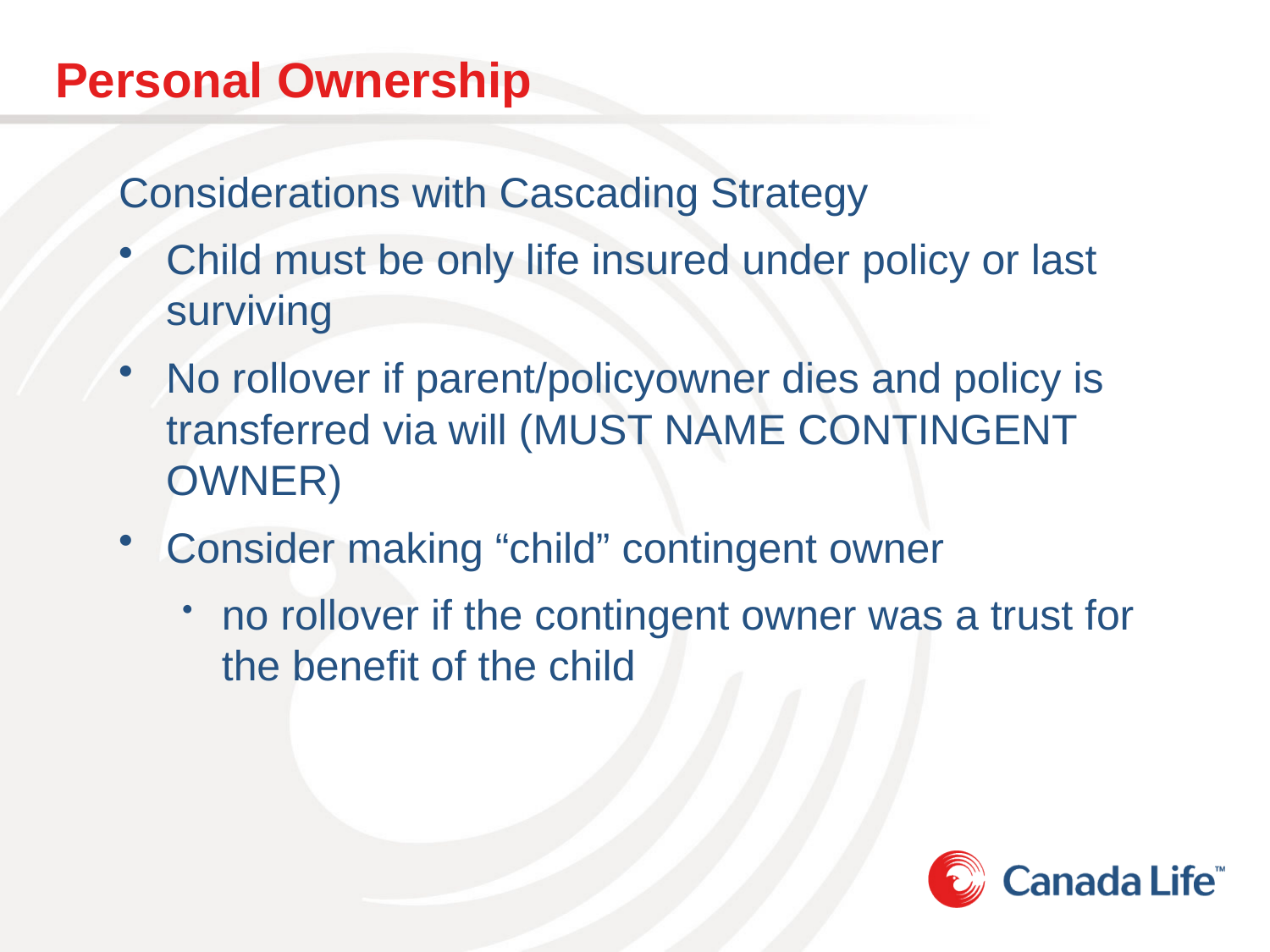

# Personal Ownership
Considerations with Cascading Strategy
Child must be only life insured under policy or last surviving
No rollover if parent/policyowner dies and policy is transferred via will (MUST NAME CONTINGENT OWNER)
Consider making “child” contingent owner
no rollover if the contingent owner was a trust for the benefit of the child